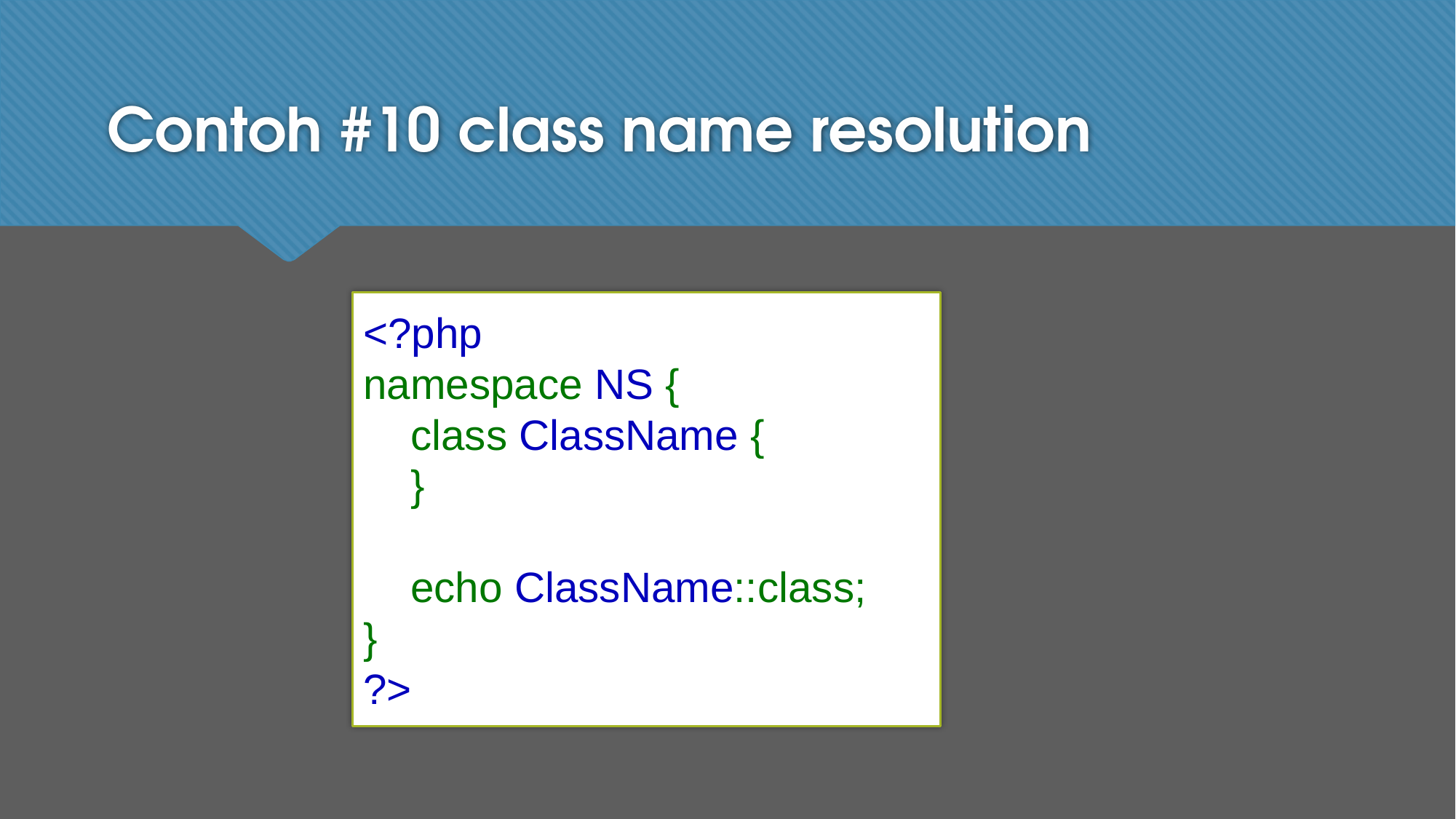

# Contoh #10 class name resolution
<?php
namespace NS {
    class ClassName {
    }
    
    echo ClassName::class;
}
?>